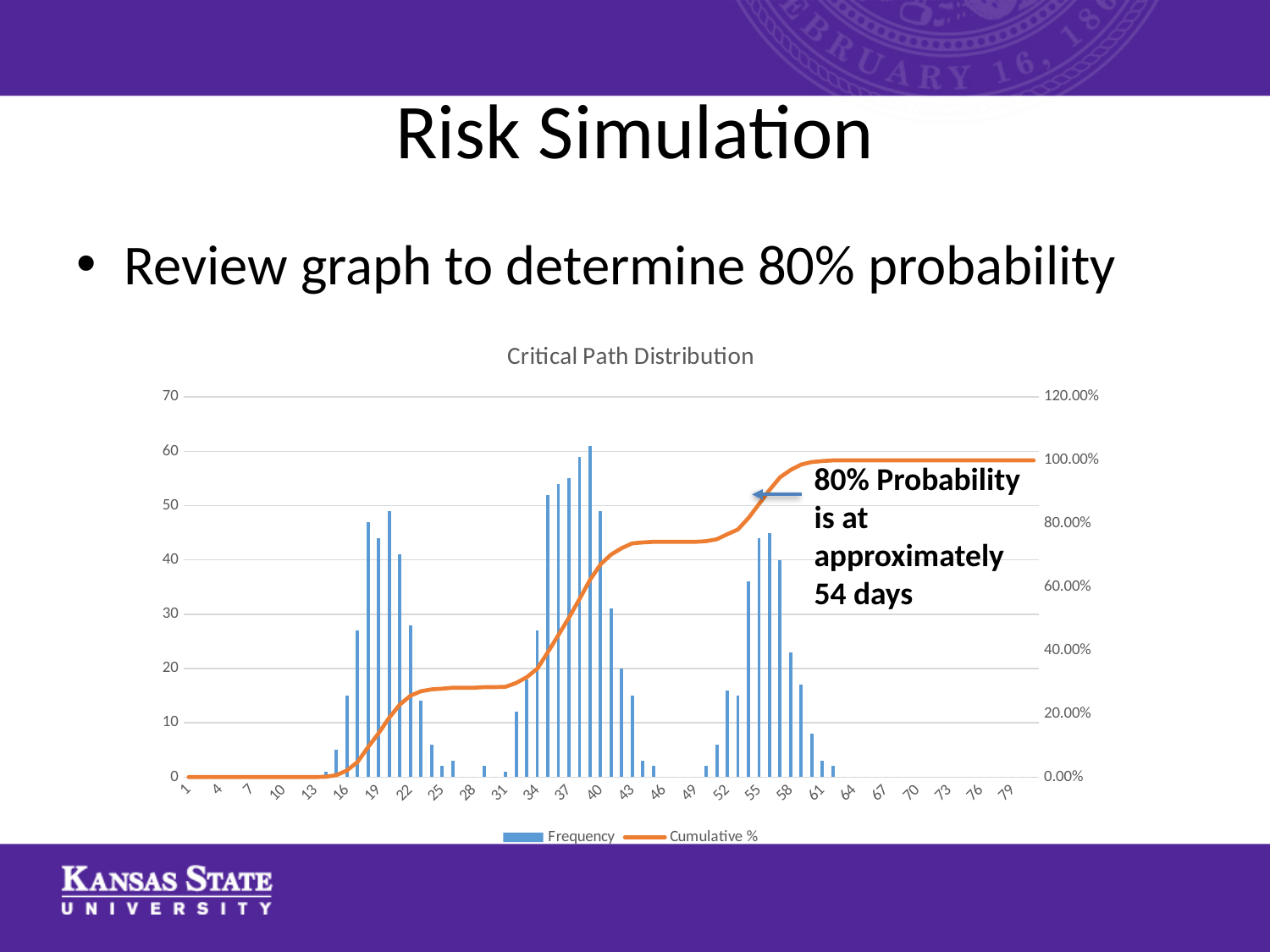

# Risk Simulation
Review graph to determine 80% probability

### Chart: Critical Path Distribution

| Category | Frequency | Cumulative % |
|---|---|---|
| 1 | 0.0 | 0.0 |
| 2 | 0.0 | 0.0 |
| 3 | 0.0 | 0.0 |
| 4 | 0.0 | 0.0 |
| 5 | 0.0 | 0.0 |
| 6 | 0.0 | 0.0 |
| 7 | 0.0 | 0.0 |
| 8 | 0.0 | 0.0 |
| 9 | 0.0 | 0.0 |
| 10 | 0.0 | 0.0 |
| 11 | 0.0 | 0.0 |
| 12 | 0.0 | 0.0 |
| 13 | 0.0 | 0.0 |
| 14 | 1.0 | 0.001 |
| 15 | 5.0 | 0.006 |
| 16 | 15.0 | 0.021 |
| 17 | 27.0 | 0.048 |
| 18 | 47.0 | 0.095 |
| 19 | 44.0 | 0.139 |
| 20 | 49.0 | 0.188 |
| 21 | 41.0 | 0.229 |
| 22 | 28.0 | 0.257 |
| 23 | 14.0 | 0.271 |
| 24 | 6.0 | 0.277 |
| 25 | 2.0 | 0.279 |
| 26 | 3.0 | 0.282 |
| 27 | 0.0 | 0.282 |
| 28 | 0.0 | 0.282 |
| 29 | 2.0 | 0.284 |
| 30 | 0.0 | 0.284 |
| 31 | 1.0 | 0.285 |
| 32 | 12.0 | 0.297 |
| 33 | 18.0 | 0.315 |
| 34 | 27.0 | 0.342 |
| 35 | 52.0 | 0.394 |
| 36 | 54.0 | 0.448 |
| 37 | 55.0 | 0.503 |
| 38 | 59.0 | 0.562 |
| 39 | 61.0 | 0.623 |
| 40 | 49.0 | 0.672 |
| 41 | 31.0 | 0.703 |
| 42 | 20.0 | 0.723 |
| 43 | 15.0 | 0.738 |
| 44 | 3.0 | 0.741 |
| 45 | 2.0 | 0.743 |
| 46 | 0.0 | 0.743 |
| 47 | 0.0 | 0.743 |
| 48 | 0.0 | 0.743 |
| 49 | 0.0 | 0.743 |
| 50 | 2.0 | 0.745 |
| 51 | 6.0 | 0.751 |
| 52 | 16.0 | 0.767 |
| 53 | 15.0 | 0.782 |
| 54 | 36.0 | 0.818 |
| 55 | 44.0 | 0.862 |
| 56 | 45.0 | 0.907 |
| 57 | 40.0 | 0.947 |
| 58 | 23.0 | 0.97 |
| 59 | 17.0 | 0.987 |
| 60 | 8.0 | 0.995 |
| 61 | 3.0 | 0.998 |
| 62 | 2.0 | 1.0 |
| 63 | 0.0 | 1.0 |
| 64 | 0.0 | 1.0 |
| 65 | 0.0 | 1.0 |
| 66 | 0.0 | 1.0 |
| 67 | 0.0 | 1.0 |
| 68 | 0.0 | 1.0 |
| 69 | 0.0 | 1.0 |
| 70 | 0.0 | 1.0 |
| 71 | 0.0 | 1.0 |
| 72 | 0.0 | 1.0 |
| 73 | 0.0 | 1.0 |
| 74 | 0.0 | 1.0 |
| 75 | 0.0 | 1.0 |
| 76 | 0.0 | 1.0 |
| 77 | 0.0 | 1.0 |
| 78 | 0.0 | 1.0 |
| 79 | 0.0 | 1.0 |
| 80 | 0.0 | 1.0 |
| More | 0.0 | 1.0 |
80% Probability is at approximately 54 days